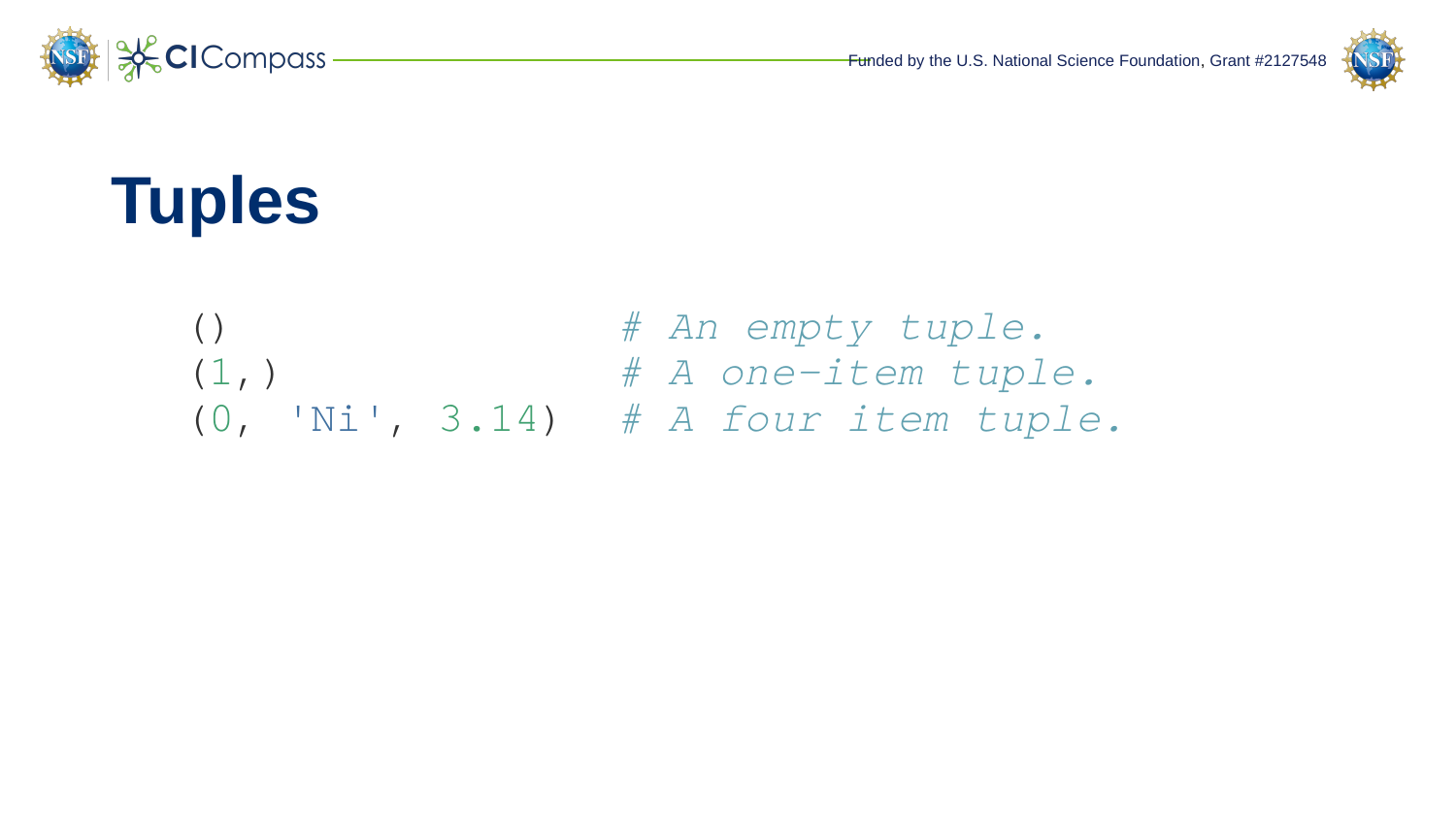

# Tuples
()               # An empty tuple.
(1,)             # A one-item tuple.
(0, 'Ni', 3.14)  # A four item tuple.